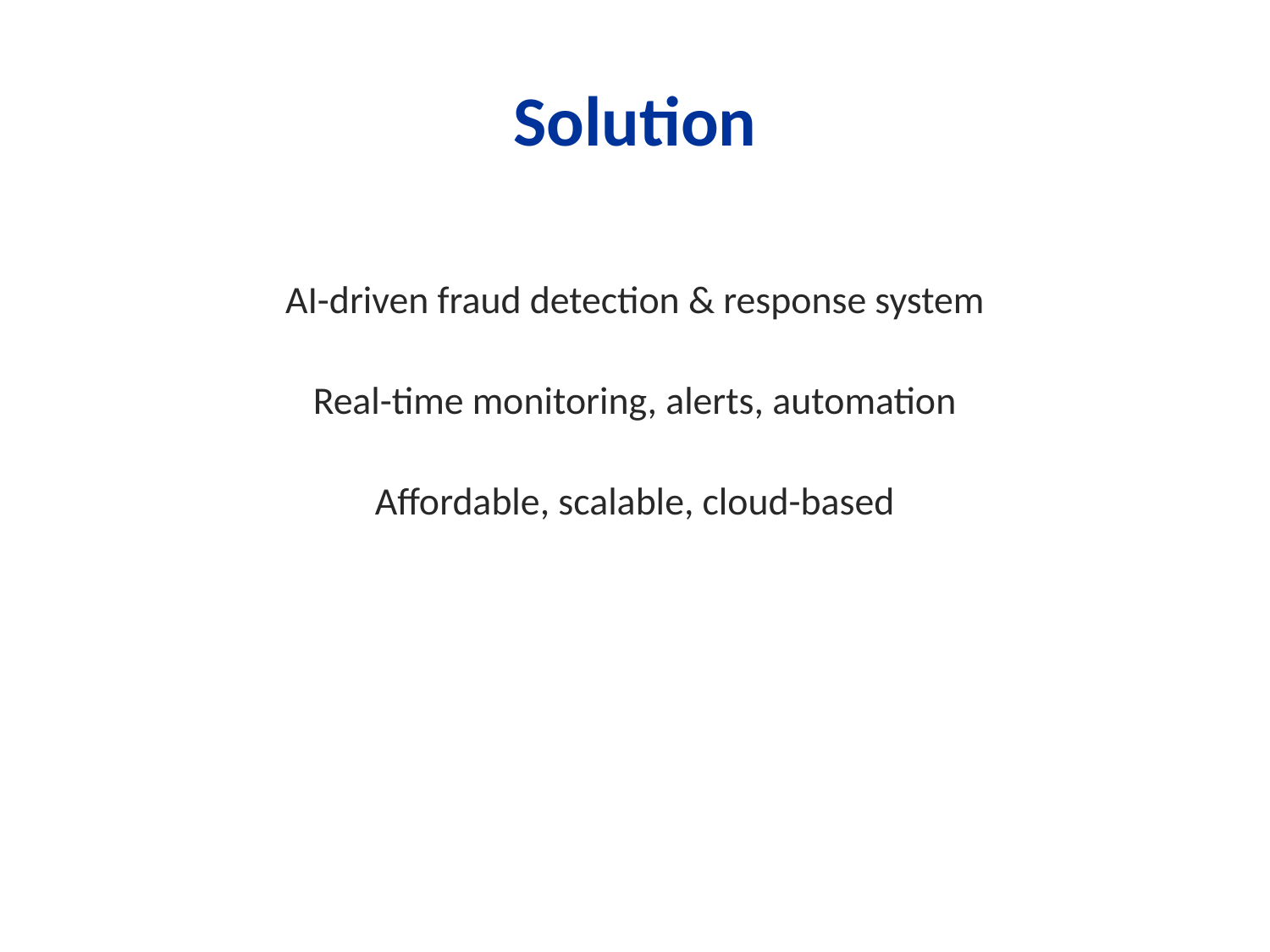

# Solution
AI-driven fraud detection & response system
Real-time monitoring, alerts, automation
Affordable, scalable, cloud-based